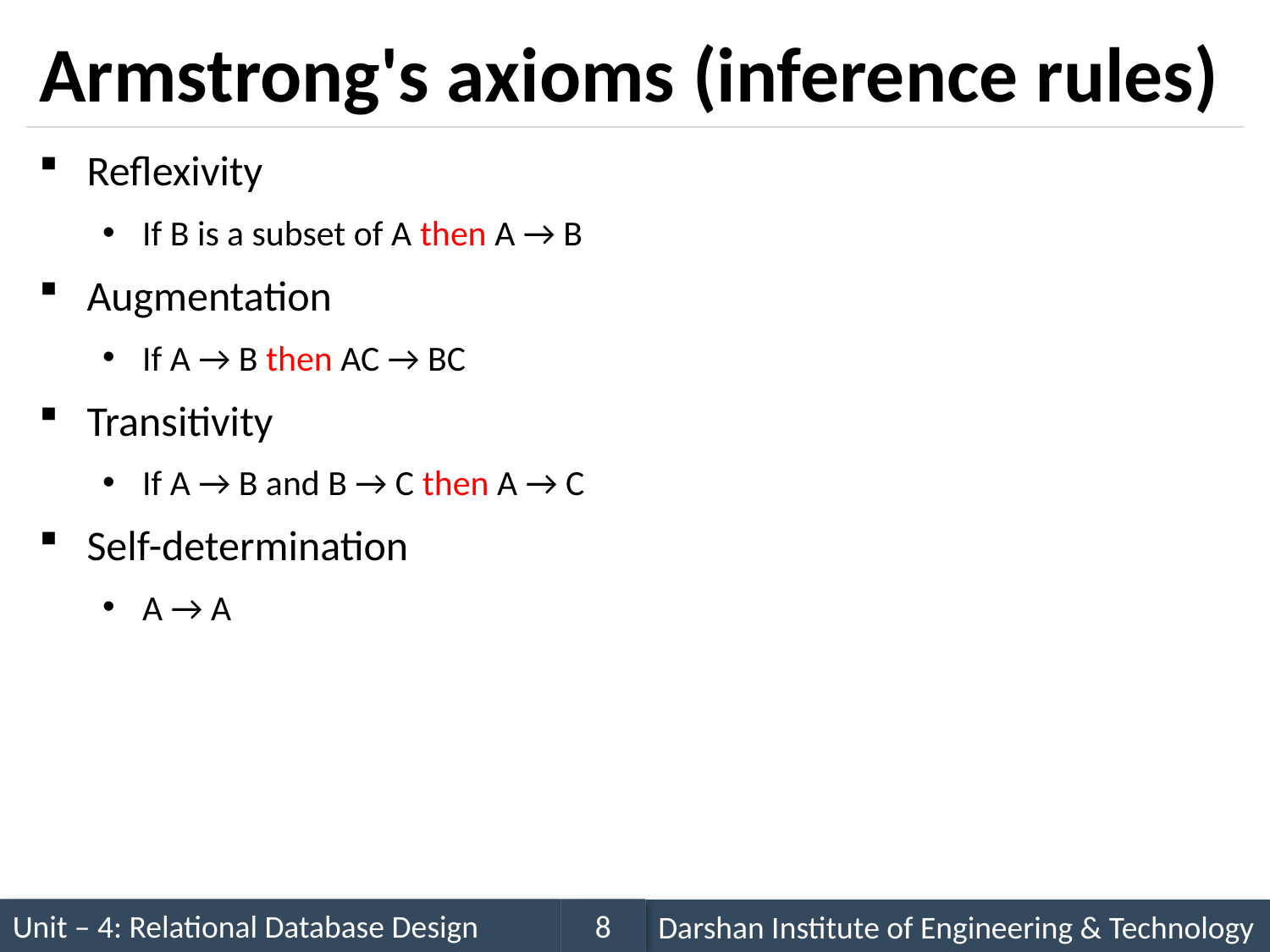

# Armstrong's axioms (inference rules)
Reflexivity
If B is a subset of A then A → B
Augmentation
If A → B then AC → BC
Transitivity
If A → B and B → C then A → C
Self-determination
A → A